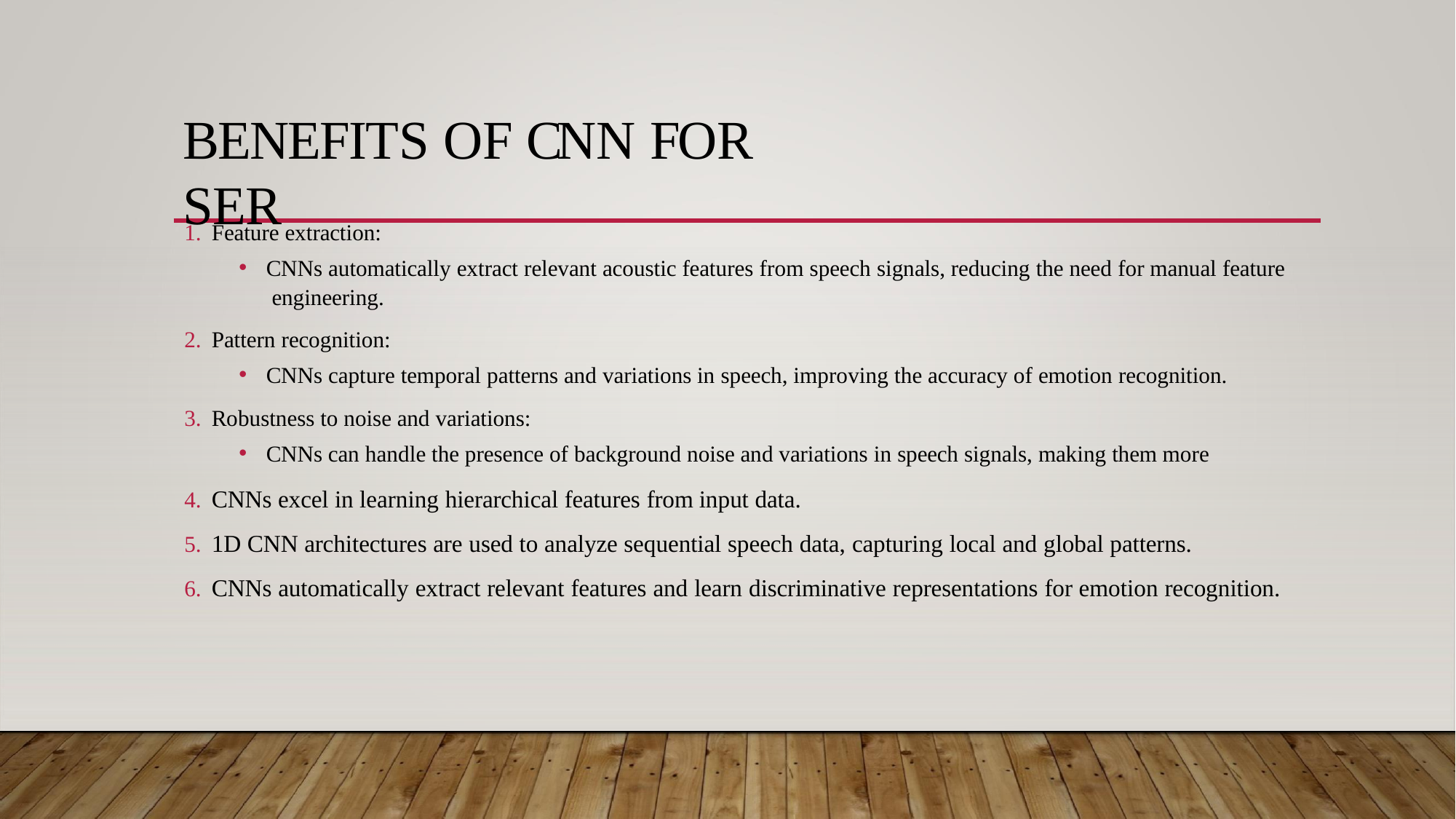

# BENEFITS OF CNN FOR SER
Feature extraction:
CNNs automatically extract relevant acoustic features from speech signals, reducing the need for manual feature  engineering.
Pattern recognition:
CNNs capture temporal patterns and variations in speech, improving the accuracy of emotion recognition.
Robustness to noise and variations:
CNNs can handle the presence of background noise and variations in speech signals, making them more
CNNs excel in learning hierarchical features from input data.
1D CNN architectures are used to analyze sequential speech data, capturing local and global patterns.
CNNs automatically extract relevant features and learn discriminative representations for emotion recognition.